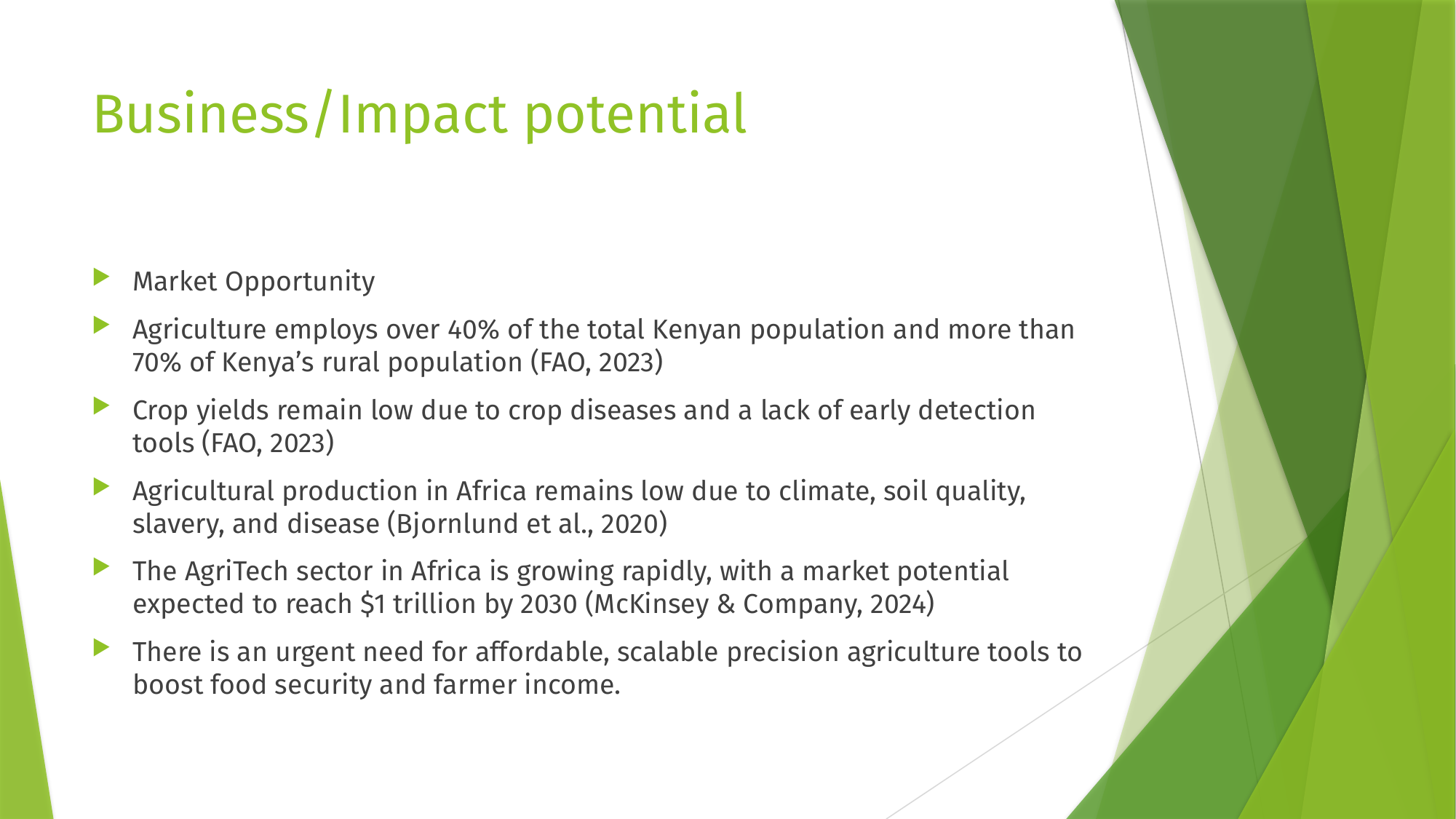

# Business/Impact potential
Market Opportunity
Agriculture employs over 40% of the total Kenyan population and more than 70% of Kenya’s rural population (FAO, 2023)
Crop yields remain low due to crop diseases and a lack of early detection tools (FAO, 2023)
Agricultural production in Africa remains low due to climate, soil quality, slavery, and disease (Bjornlund et al., 2020)
The AgriTech sector in Africa is growing rapidly, with a market potential expected to reach $1 trillion by 2030 (McKinsey & Company, 2024)
There is an urgent need for affordable, scalable precision agriculture tools to boost food security and farmer income.